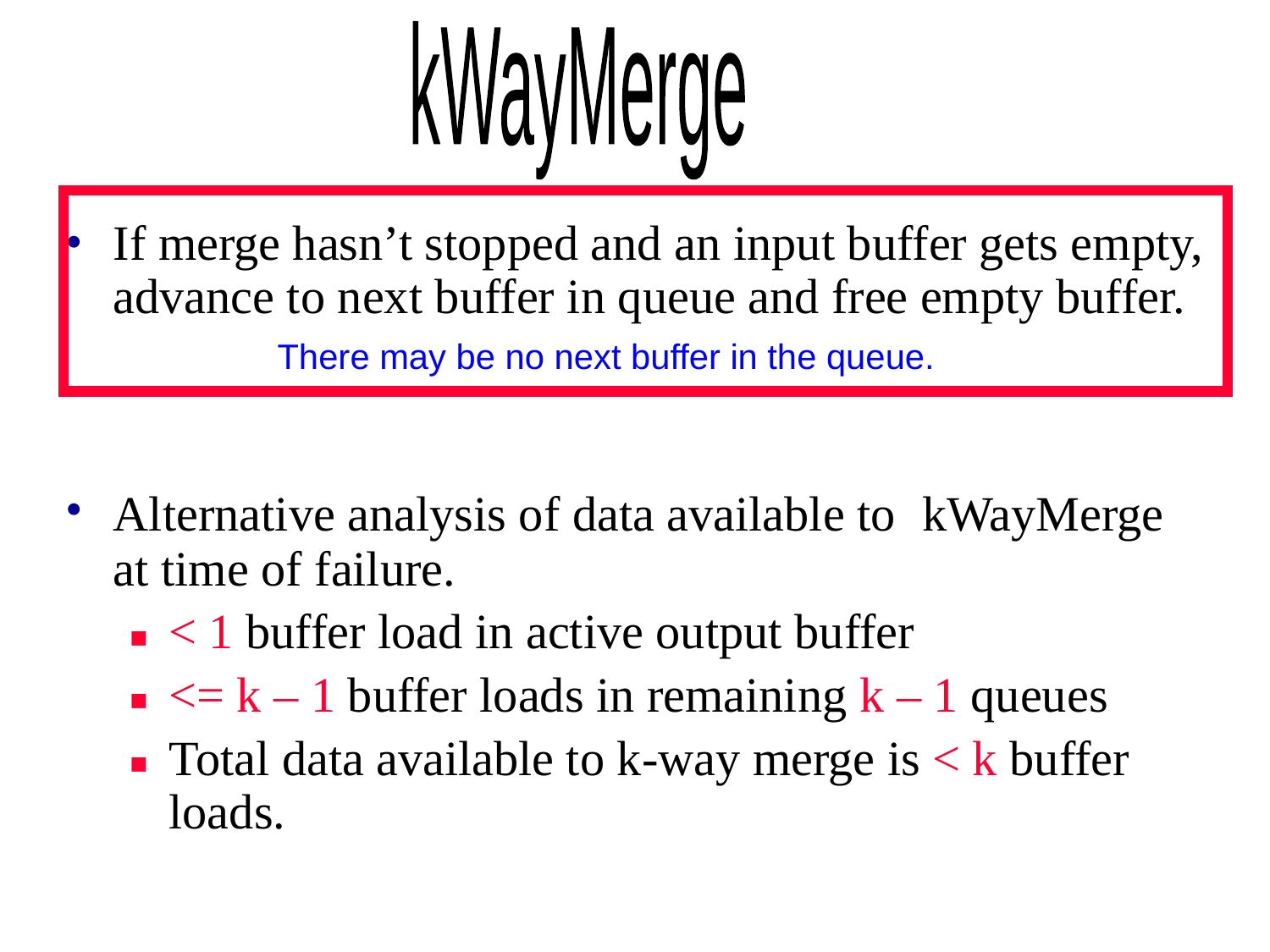

kWayMerge

There may be no next buffer in the queue.
If merge hasn’t stopped and an input buffer gets empty, advance to next buffer in queue and free empty buffer.
Alternative analysis of data available to  kWayMerge at time of failure.
< 1 buffer load in active output buffer
<= k – 1 buffer loads in remaining k – 1 queues
Total data available to k-way merge is < k buffer loads.